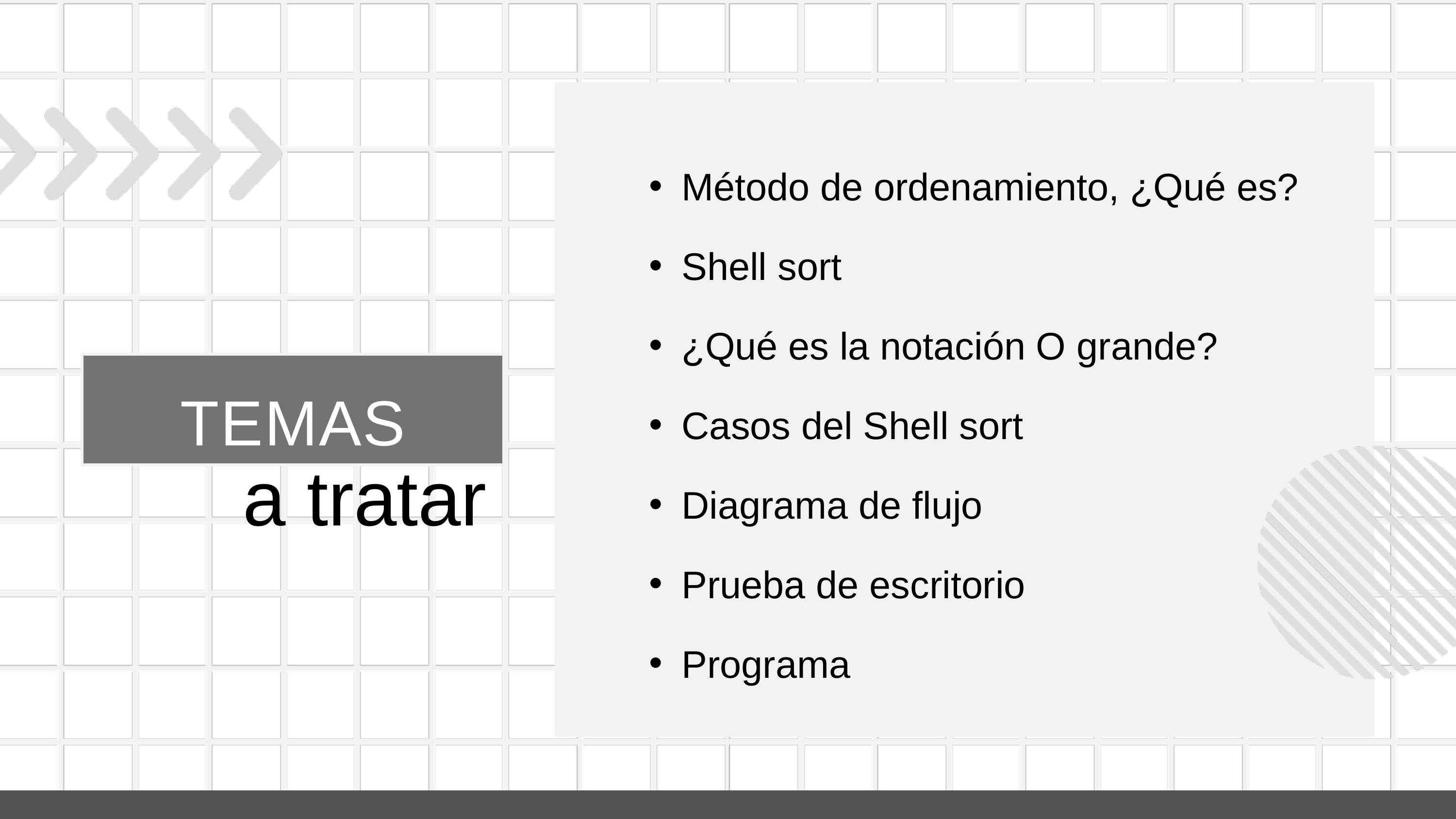

Método de ordenamiento, ¿Qué es?
Shell sort
¿Qué es la notación O grande?
Casos del Shell sort
Diagrama de flujo
Prueba de escritorio
Programa

TEMAS
a tratar